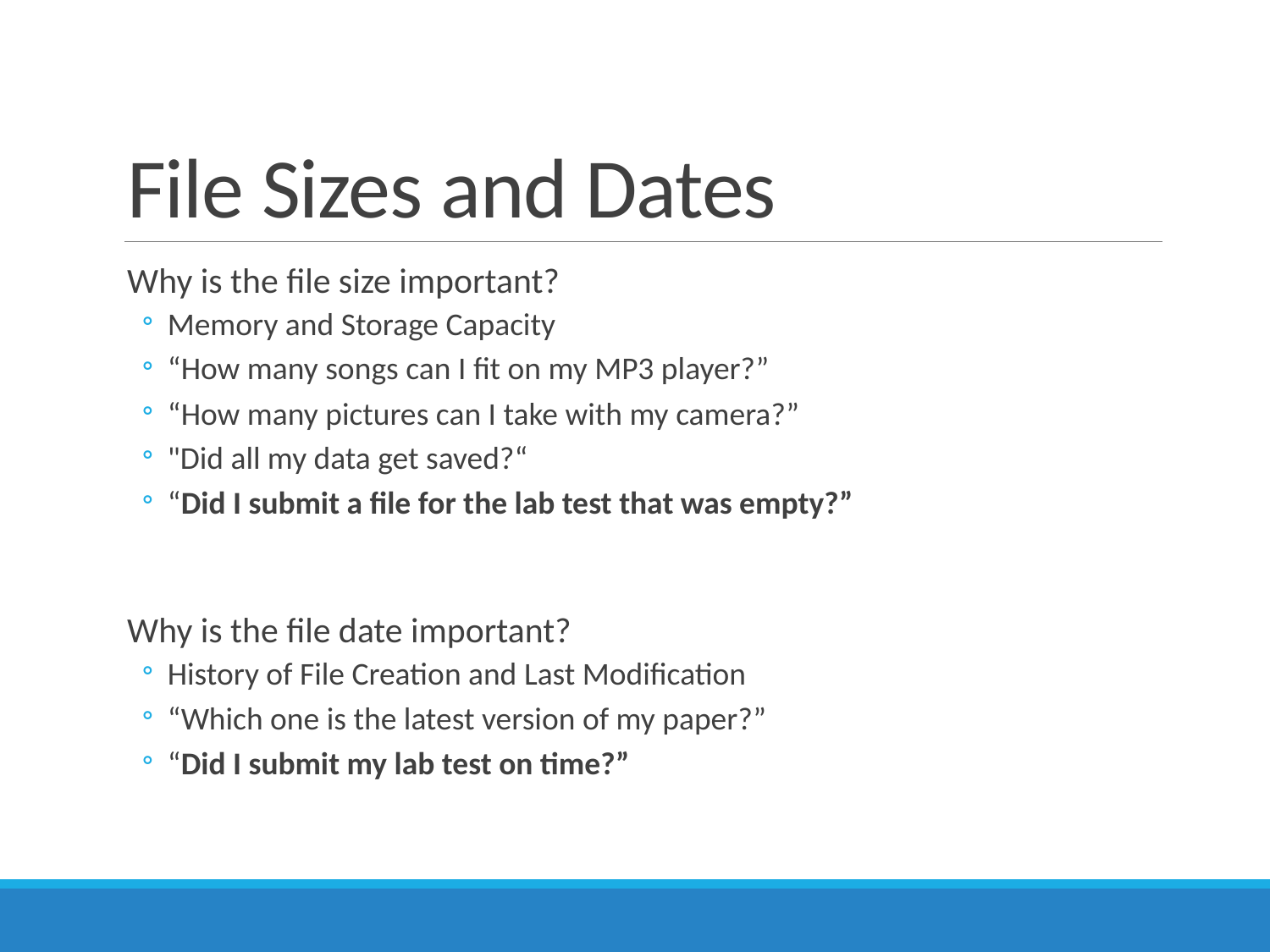

# File Sizes and Dates
Why is the file size important?
Memory and Storage Capacity
“How many songs can I fit on my MP3 player?”
“How many pictures can I take with my camera?”
"Did all my data get saved?“
“Did I submit a file for the lab test that was empty?”

Why is the file date important?
History of File Creation and Last Modification
“Which one is the latest version of my paper?”
“Did I submit my lab test on time?”